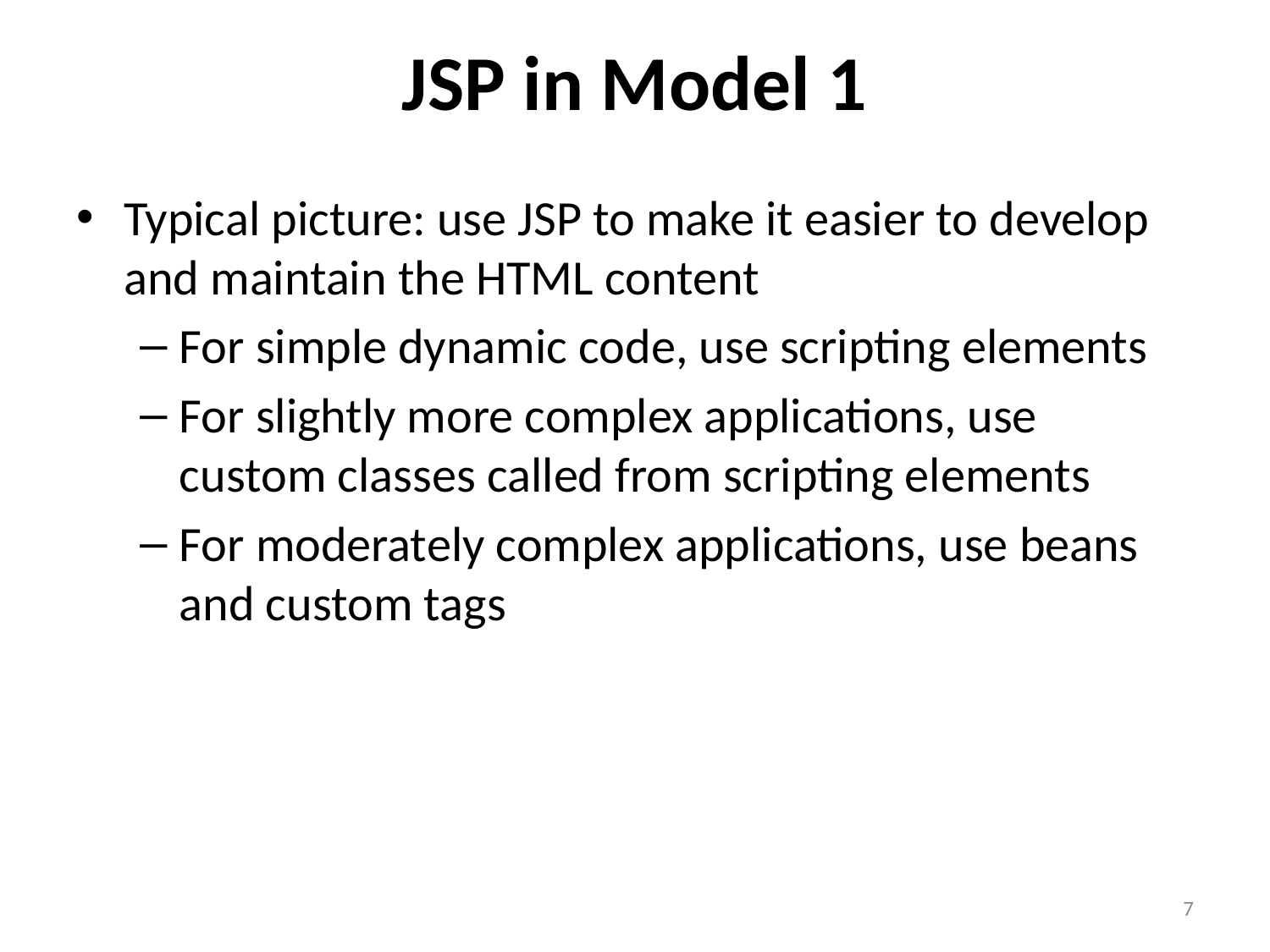

# JSP in Model 1
Typical picture: use JSP to make it easier to develop and maintain the HTML content
For simple dynamic code, use scripting elements
For slightly more complex applications, use custom classes called from scripting elements
For moderately complex applications, use beans and custom tags
7